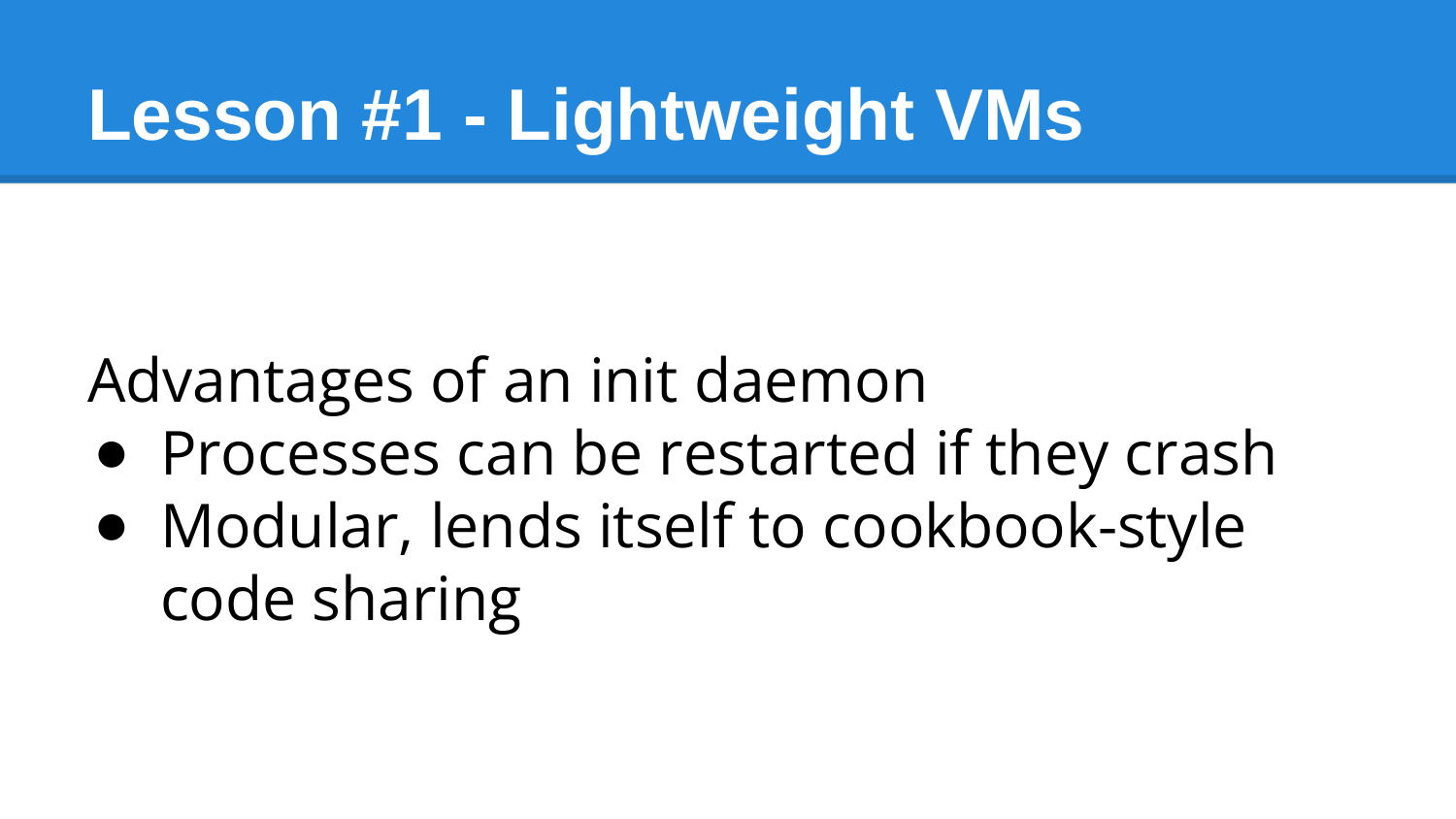

# Lesson #1 - Lightweight VMs
Advantages of an init daemon
Processes can be restarted if they crash
Modular, lends itself to cookbook-style code sharing